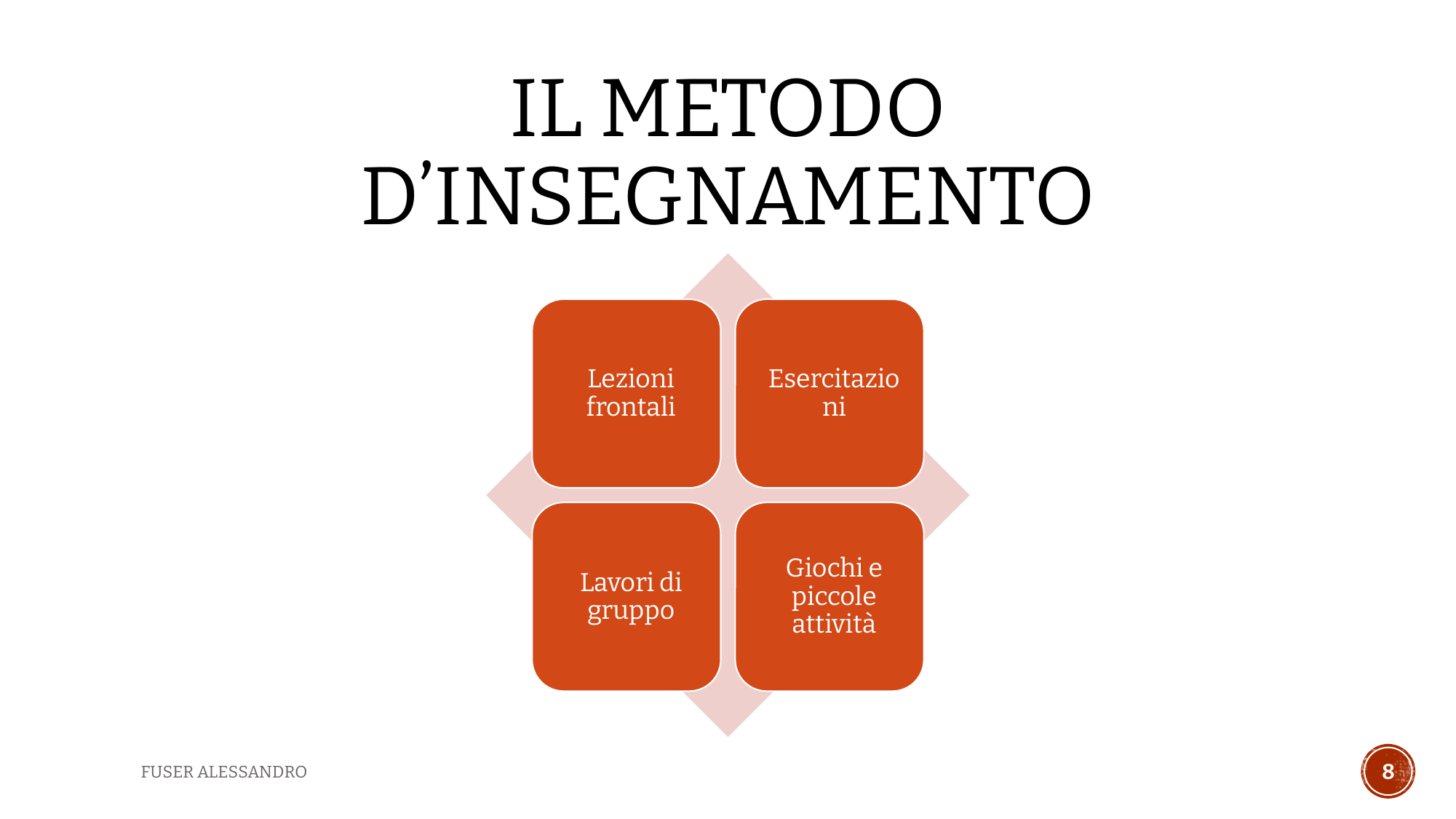

# IL METODO D’INSEGNAMENTO
Lezioni frontali
Esercitazioni
Lavori di gruppo
Giochi e piccole attività
FUSER ALESSANDRO
8